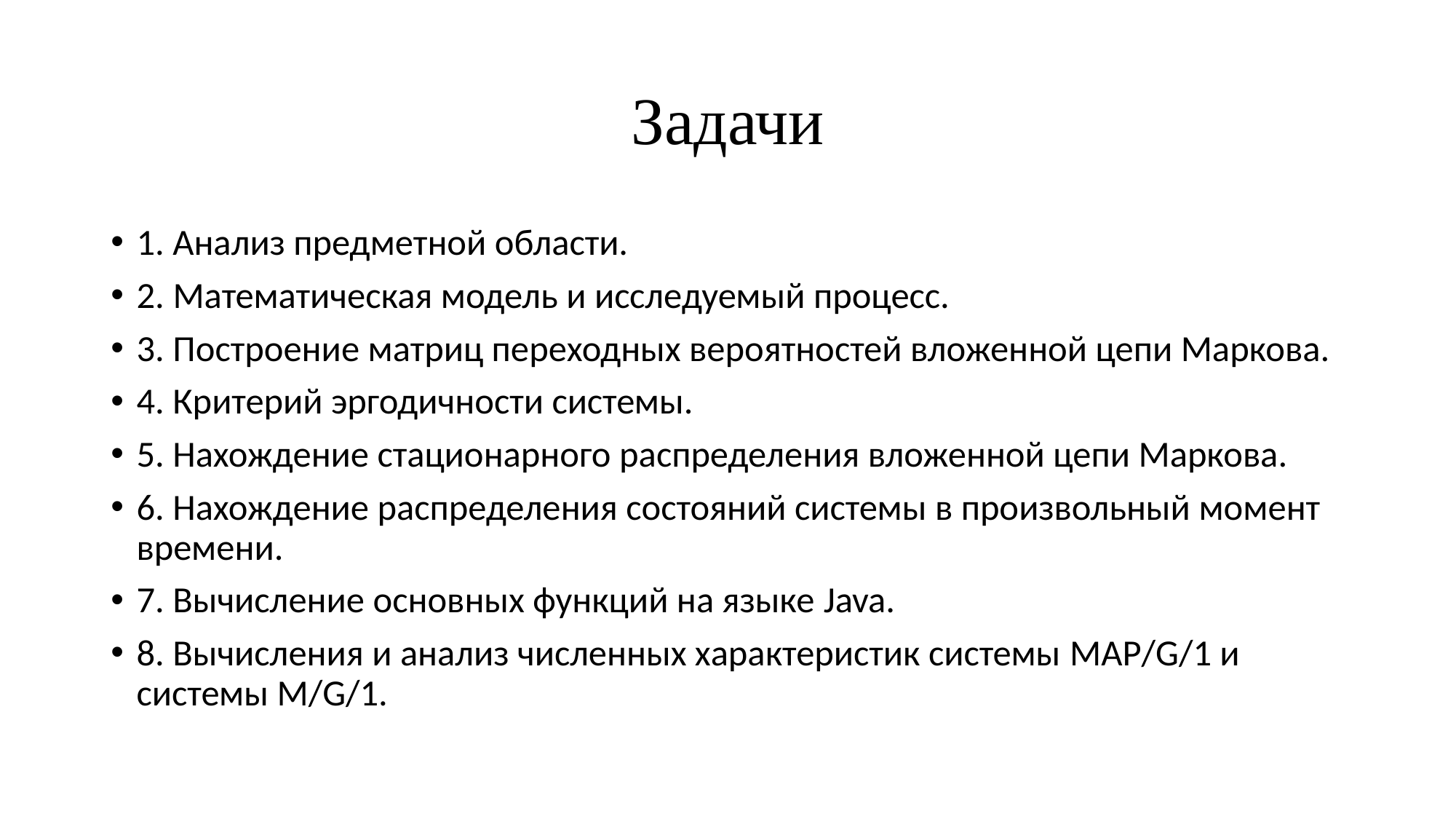

# Задачи
1. Анализ предметной области.
2. Математическая модель и исследуемый процесс.
3. Построение матриц переходных вероятностей вложенной цепи Маркова.
4. Критерий эргодичности системы.
5. Нахождение стационарного распределения вложенной цепи Маркова.
6. Нахождение распределения состояний системы в произвольный момент времени.
7. Вычисление основных функций на языке Java.
8. Вычисления и анализ численных характеристик системы MAP/G/1 и системы M/G/1.